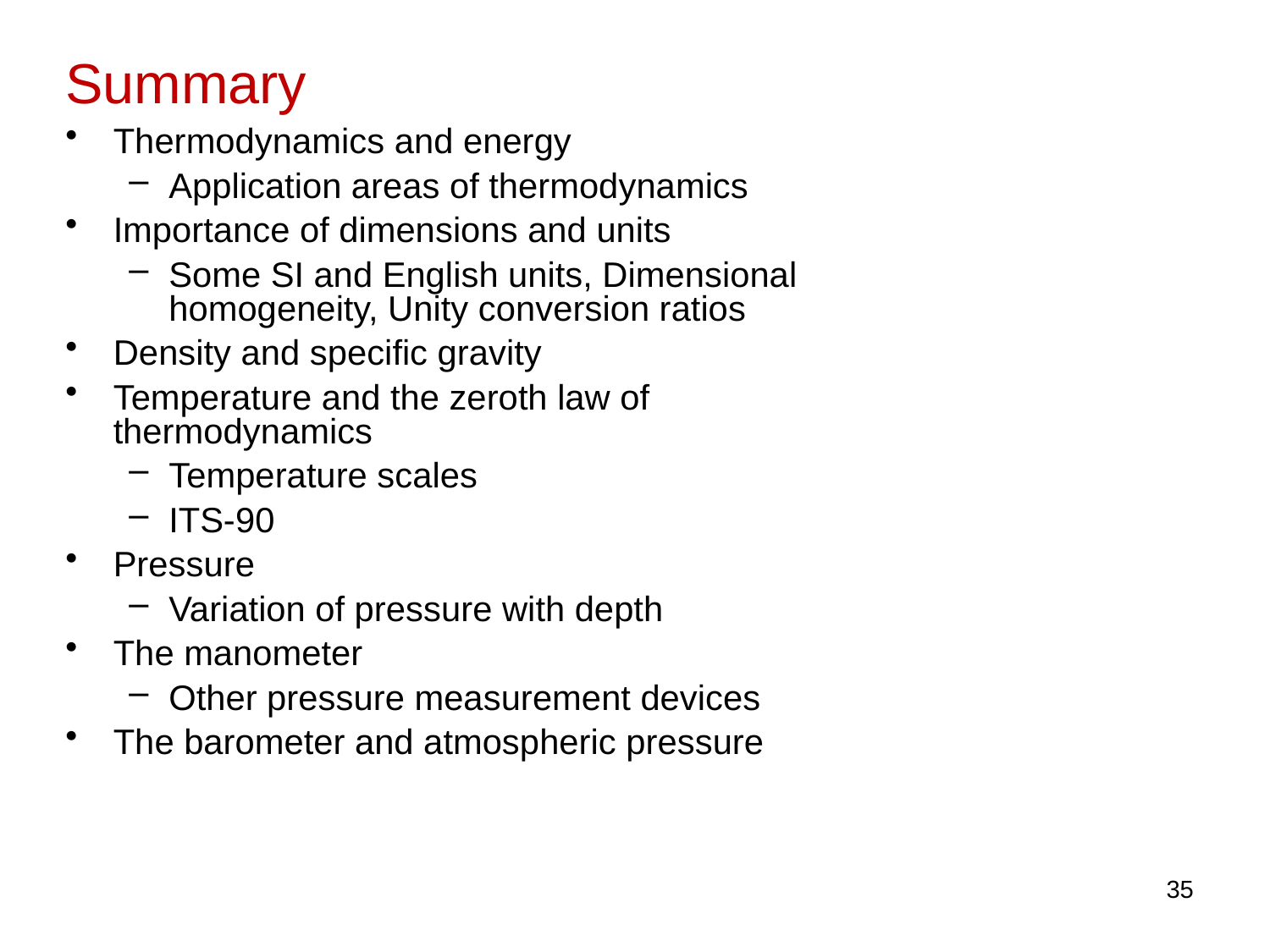

# Summary
Thermodynamics and energy
Application areas of thermodynamics
Importance of dimensions and units
Some SI and English units, Dimensional homogeneity, Unity conversion ratios
Density and specific gravity
Temperature and the zeroth law of thermodynamics
Temperature scales
ITS-90
Pressure
Variation of pressure with depth
The manometer
Other pressure measurement devices
The barometer and atmospheric pressure
35